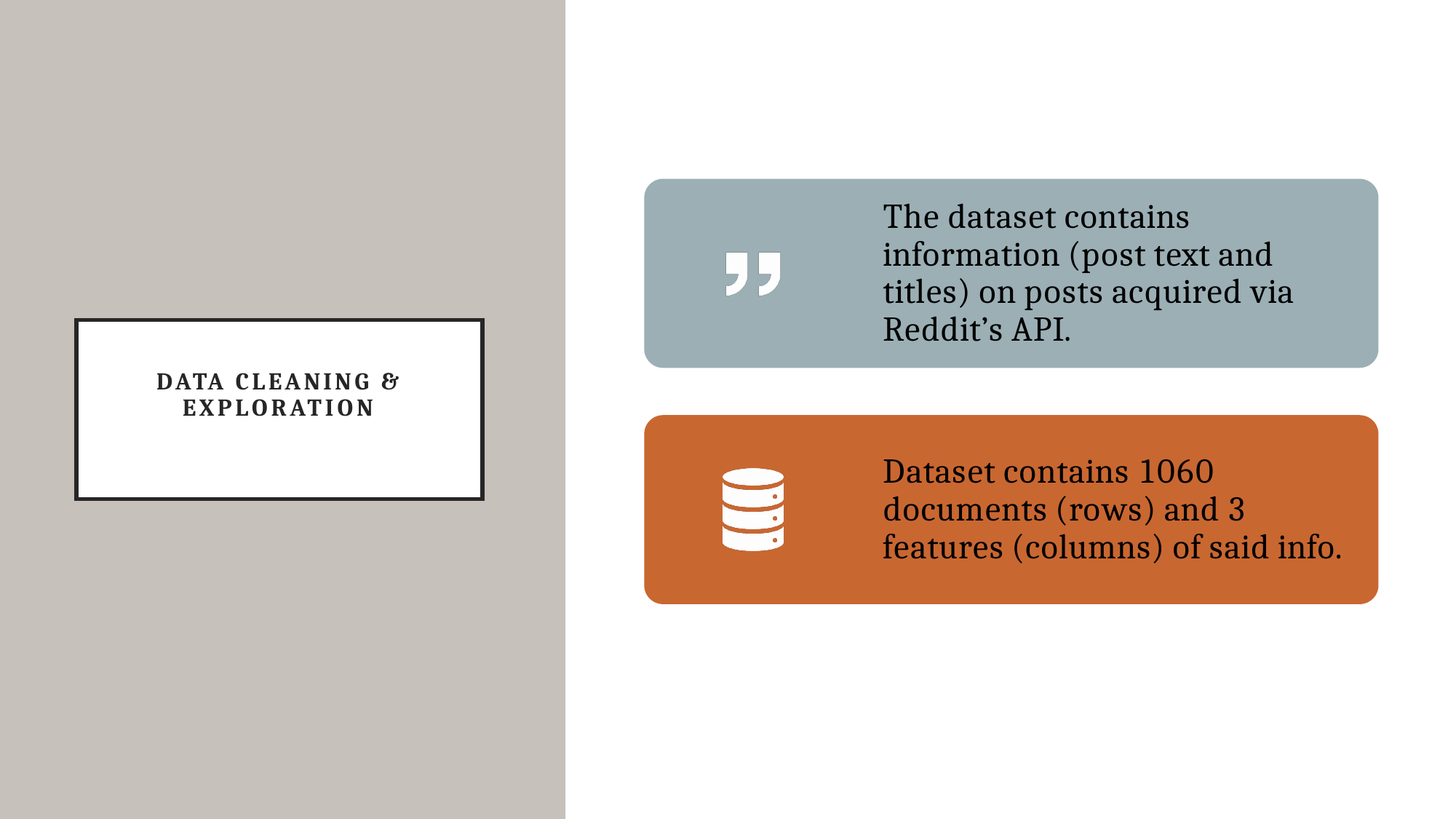

The dataset contains information (post text and titles) on posts acquired via Reddit’s API.
Dataset contains 1060 documents (rows) and 3 features (columns) of said info.
# Data Cleaning & Exploration